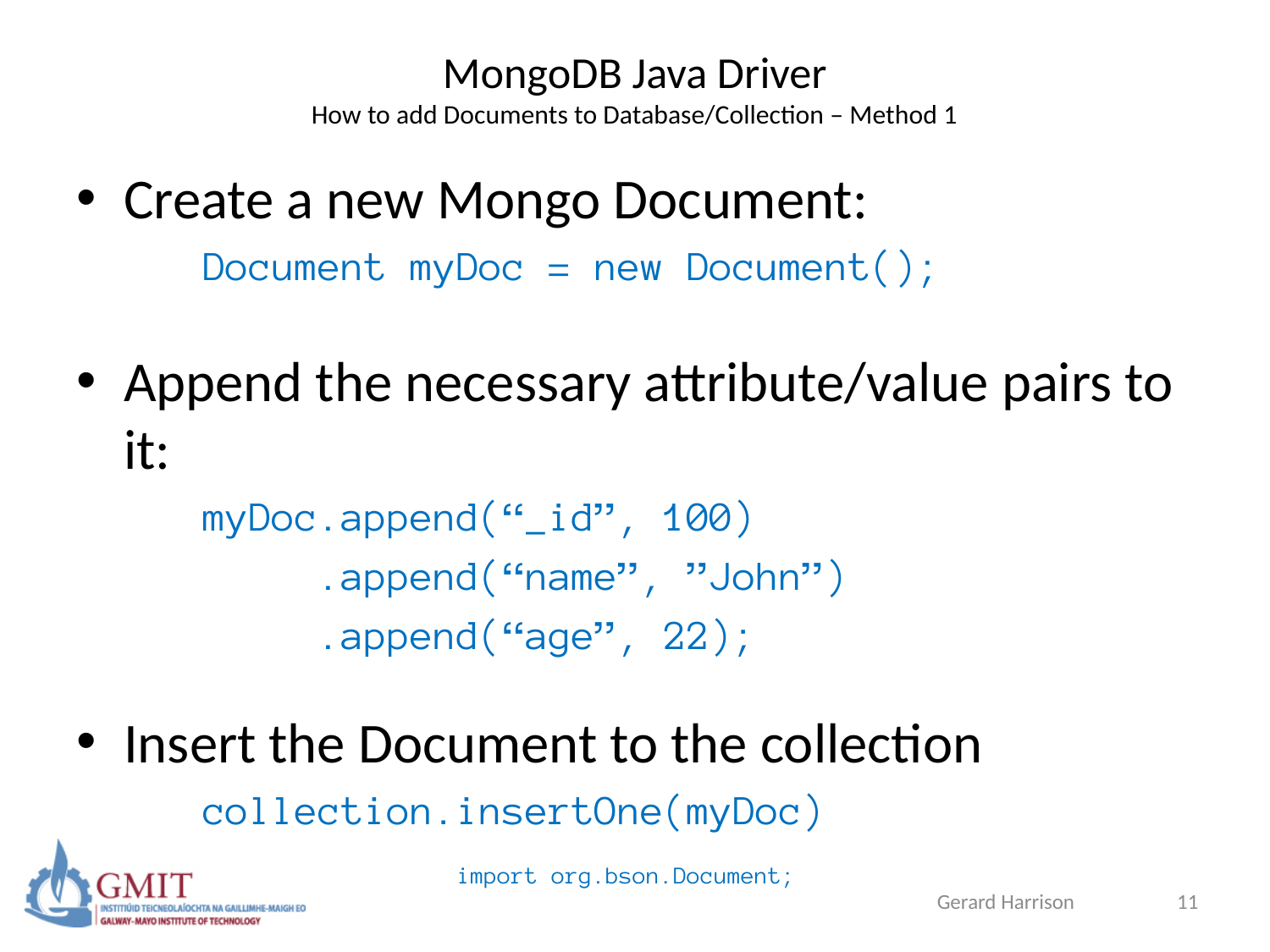

# MongoDB Java Driver How to add Documents to Database/Collection – Method 1
Create a new Mongo Document:
	Document myDoc = new Document();

Append the necessary attribute/value pairs to it:
 	myDoc.append(“_id”, 100)
	     .append(“name”, ”John”)
	     .append(“age”, 22);

Insert the Document to the collection
	collection.insertOne(myDoc)
			import org.bson.Document;

Gerard Harrison
11